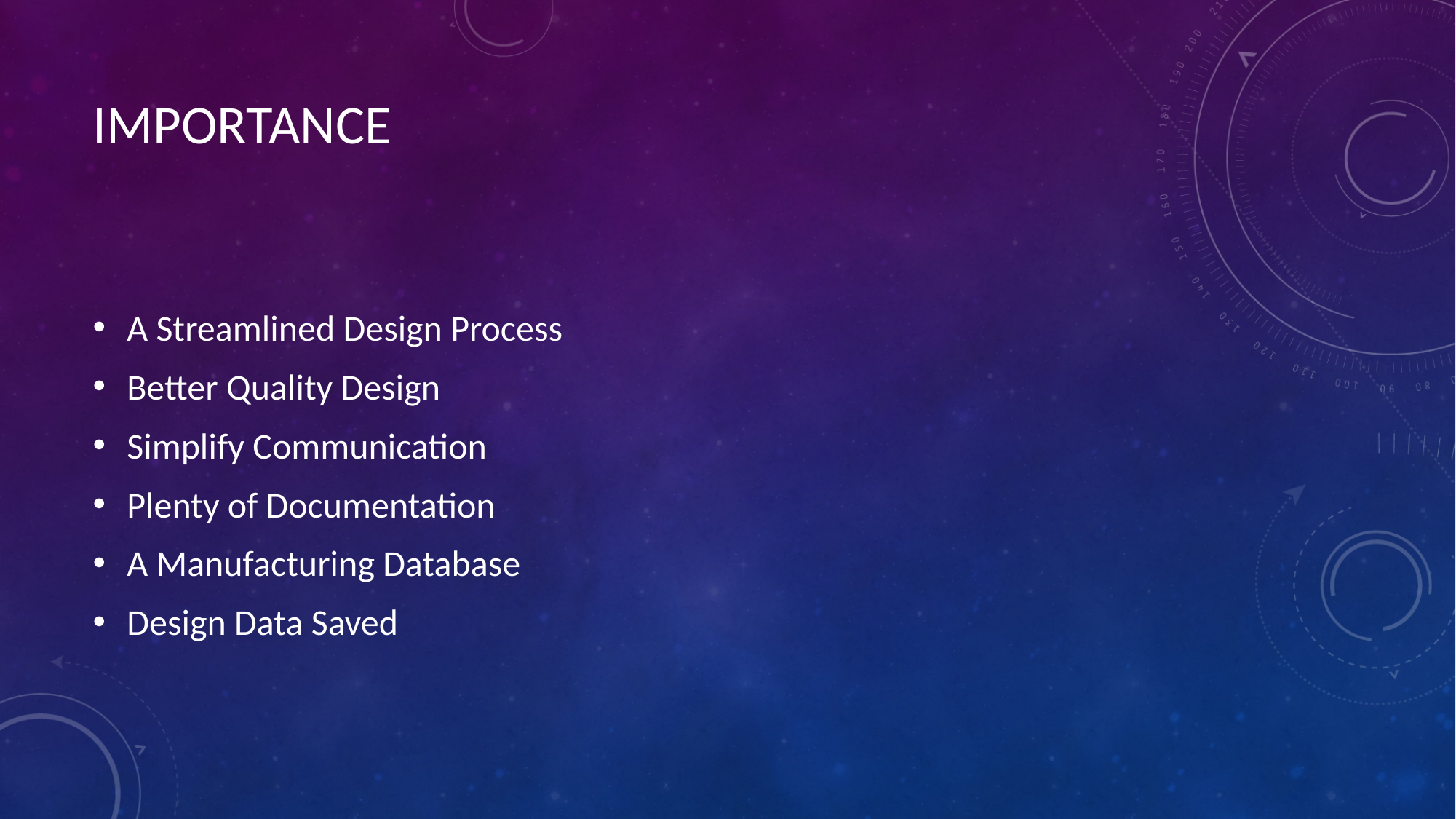

# IMPORTANCE
A Streamlined Design Process
Better Quality Design
Simplify Communication
Plenty of Documentation
A Manufacturing Database
Design Data Saved